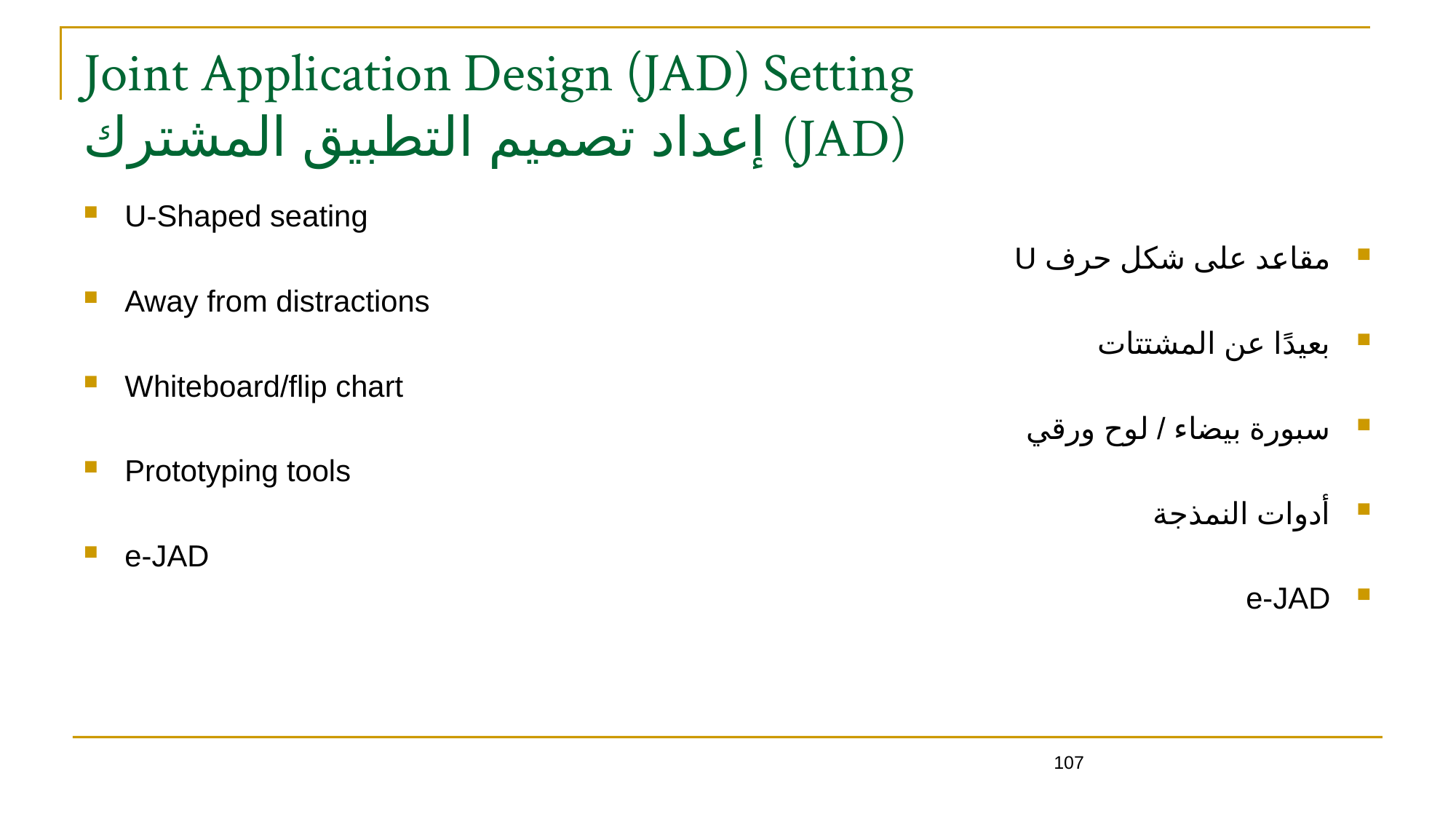

107
# Joint Application Design (JAD) Setting إعداد تصميم التطبيق المشترك (JAD)
U-Shaped seating
مقاعد على شكل حرف U
Away from distractions
بعيدًا عن المشتتات
Whiteboard/flip chart
سبورة بيضاء / لوح ورقي
Prototyping tools
أدوات النمذجة
e-JAD
e-JAD